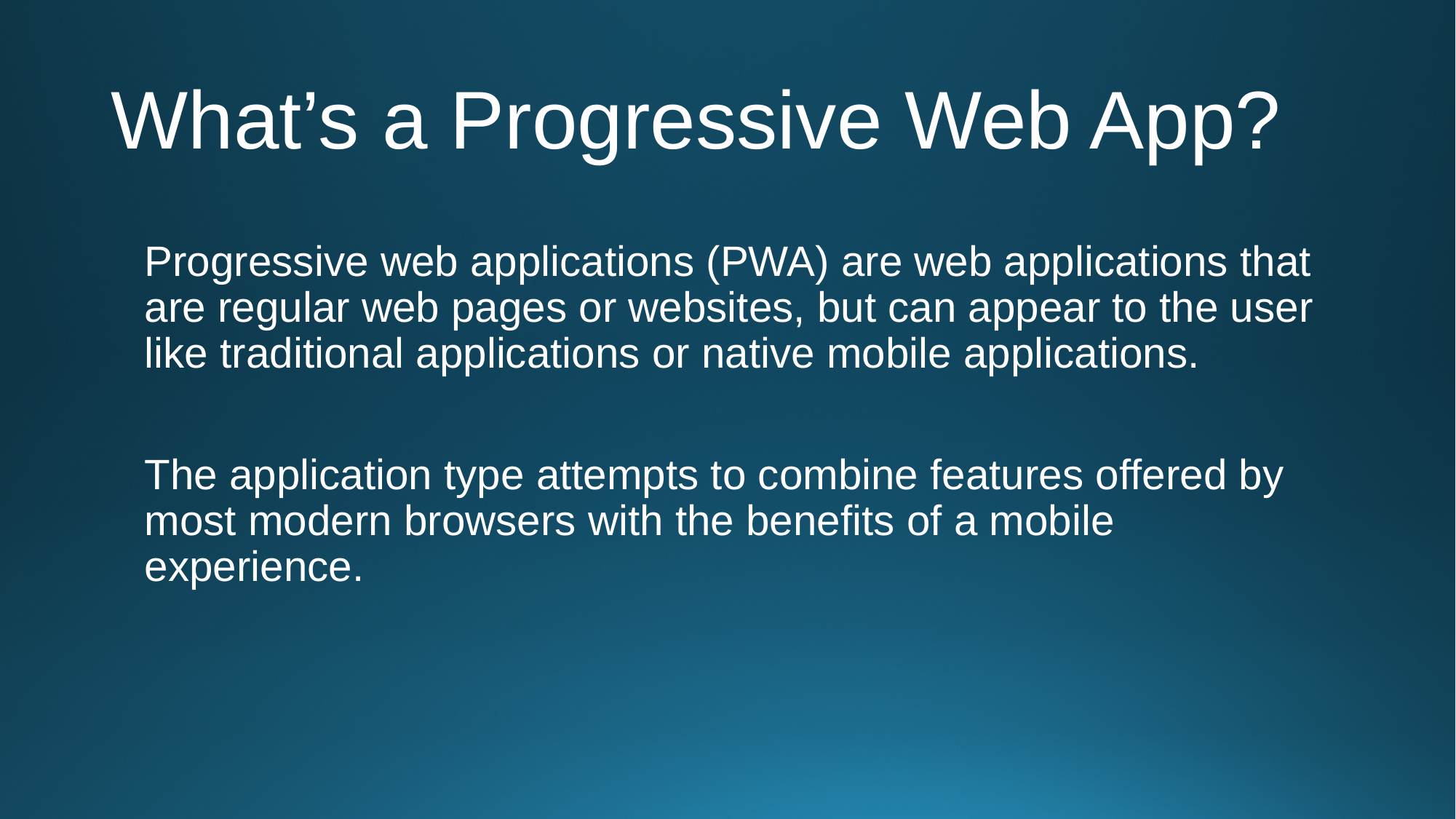

# What’s a Progressive Web App?
Progressive web applications (PWA) are web applications that are regular web pages or websites, but can appear to the user like traditional applications or native mobile applications.

The application type attempts to combine features offered by most modern browsers with the benefits of a mobile experience.